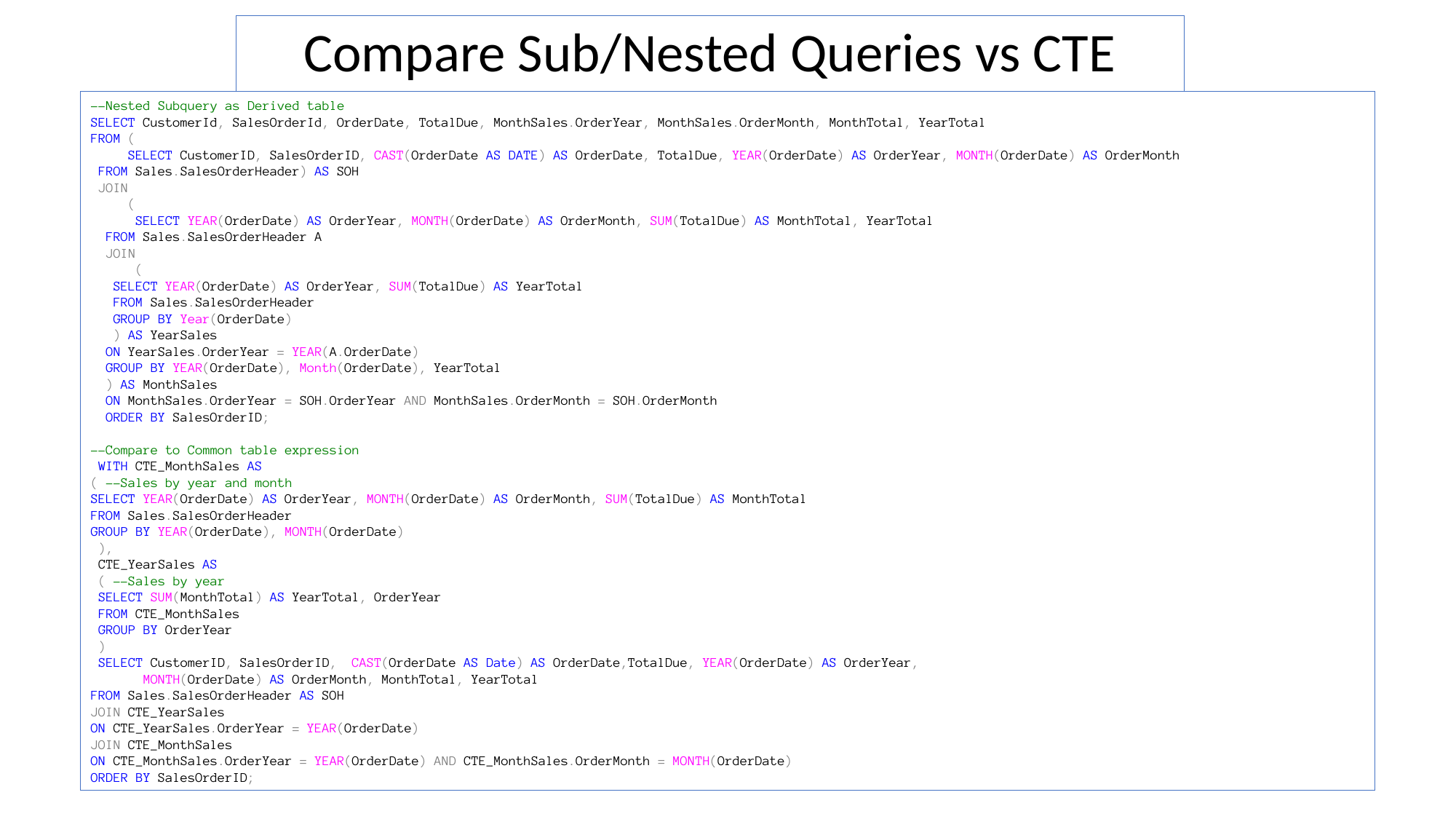

# Compare Sub/Nested Queries vs CTE
--Nested Subquery as Derived table
SELECT CustomerId, SalesOrderId, OrderDate, TotalDue, MonthSales.OrderYear, MonthSales.OrderMonth, MonthTotal, YearTotal
FROM (
     SELECT CustomerID, SalesOrderID, CAST(OrderDate AS DATE) AS OrderDate, TotalDue, YEAR(OrderDate) AS OrderYear, MONTH(OrderDate) AS OrderMonth
 FROM Sales.SalesOrderHeader) AS SOH
 JOIN
     (
      SELECT YEAR(OrderDate) AS OrderYear, MONTH(OrderDate) AS OrderMonth, SUM(TotalDue) AS MonthTotal, YearTotal
  FROM Sales.SalesOrderHeader A
  JOIN
      (
   SELECT YEAR(OrderDate) AS OrderYear, SUM(TotalDue) AS YearTotal
   FROM Sales.SalesOrderHeader
   GROUP BY Year(OrderDate)
   ) AS YearSales
  ON YearSales.OrderYear = YEAR(A.OrderDate)
  GROUP BY YEAR(OrderDate), Month(OrderDate), YearTotal
  ) AS MonthSales
  ON MonthSales.OrderYear = SOH.OrderYear AND MonthSales.OrderMonth = SOH.OrderMonth
  ORDER BY SalesOrderID;

--Compare to Common table expression
 WITH CTE_MonthSales AS
( --Sales by year and month
SELECT YEAR(OrderDate) AS OrderYear, MONTH(OrderDate) AS OrderMonth, SUM(TotalDue) AS MonthTotal
FROM Sales.SalesOrderHeader
GROUP BY YEAR(OrderDate), MONTH(OrderDate)
 ),
 CTE_YearSales AS
 ( --Sales by year
 SELECT SUM(MonthTotal) AS YearTotal, OrderYear
 FROM CTE_MonthSales
 GROUP BY OrderYear
 )
 SELECT CustomerID, SalesOrderID,  CAST(OrderDate AS Date) AS OrderDate,TotalDue, YEAR(OrderDate) AS OrderYear,
       MONTH(OrderDate) AS OrderMonth, MonthTotal, YearTotal
FROM Sales.SalesOrderHeader AS SOH
JOIN CTE_YearSales
ON CTE_YearSales.OrderYear = YEAR(OrderDate)
JOIN CTE_MonthSales
ON CTE_MonthSales.OrderYear = YEAR(OrderDate) AND CTE_MonthSales.OrderMonth = MONTH(OrderDate)
ORDER BY SalesOrderID;